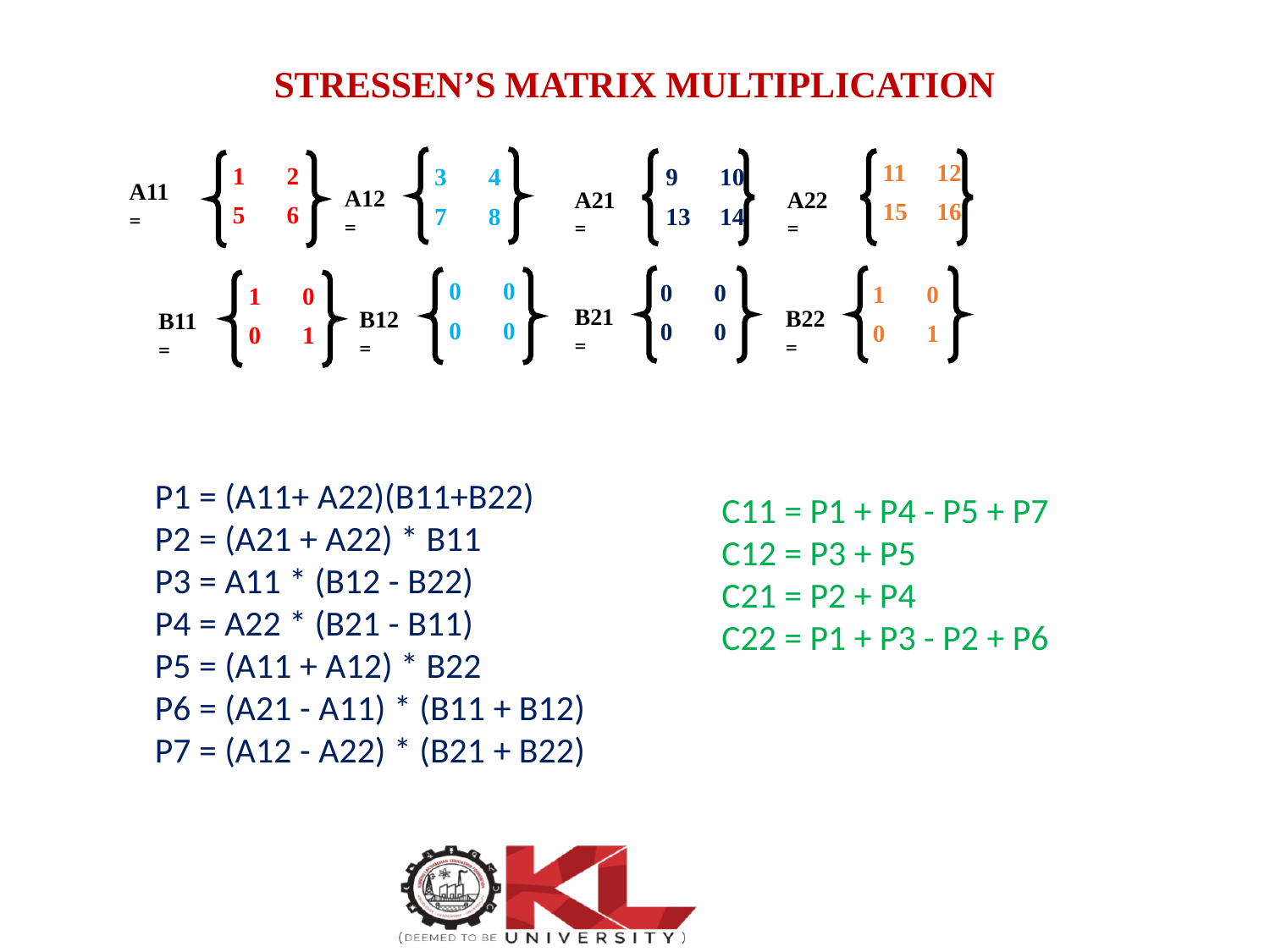

# STRESSEN’S MATRIX MULTIPLICATION

| 11 | 12 |
| --- | --- |
| 15 | 16 |
| 1 | 2 |
| --- | --- |
| 5 | 6 |
| 3 | 4 |
| --- | --- |
| 7 | 8 |
| 9 | 10 |
| --- | --- |
| 13 | 14 |
A11=
A12=
A21=
A22=

| 0 | 0 |
| --- | --- |
| 0 | 0 |
| 0 | 0 |
| --- | --- |
| 0 | 0 |
| 1 | 0 |
| --- | --- |
| 0 | 1 |
| 1 | 0 |
| --- | --- |
| 0 | 1 |
B21=
B22=
B12=
B11=
P1 = (A11+ A22)(B11+B22)
P2 = (A21 + A22) * B11
P3 = A11 * (B12 - B22)
P4 = A22 * (B21 - B11)
P5 = (A11 + A12) * B22
P6 = (A21 - A11) * (B11 + B12)
P7 = (A12 - A22) * (B21 + B22)
C11 = P1 + P4 - P5 + P7
C12 = P3 + P5
C21 = P2 + P4
C22 = P1 + P3 - P2 + P6